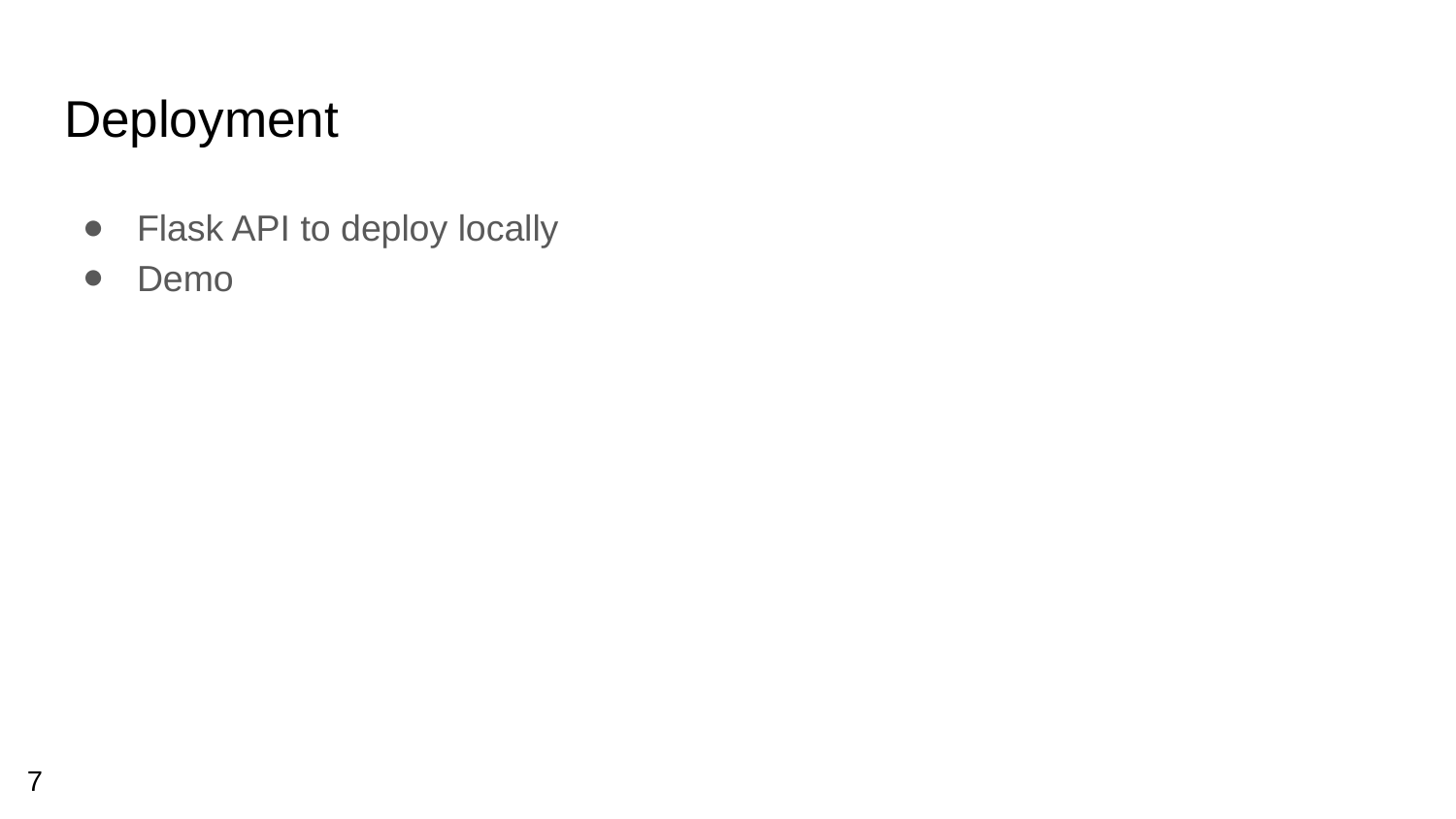

# Deployment
Flask API to deploy locally
Demo

7